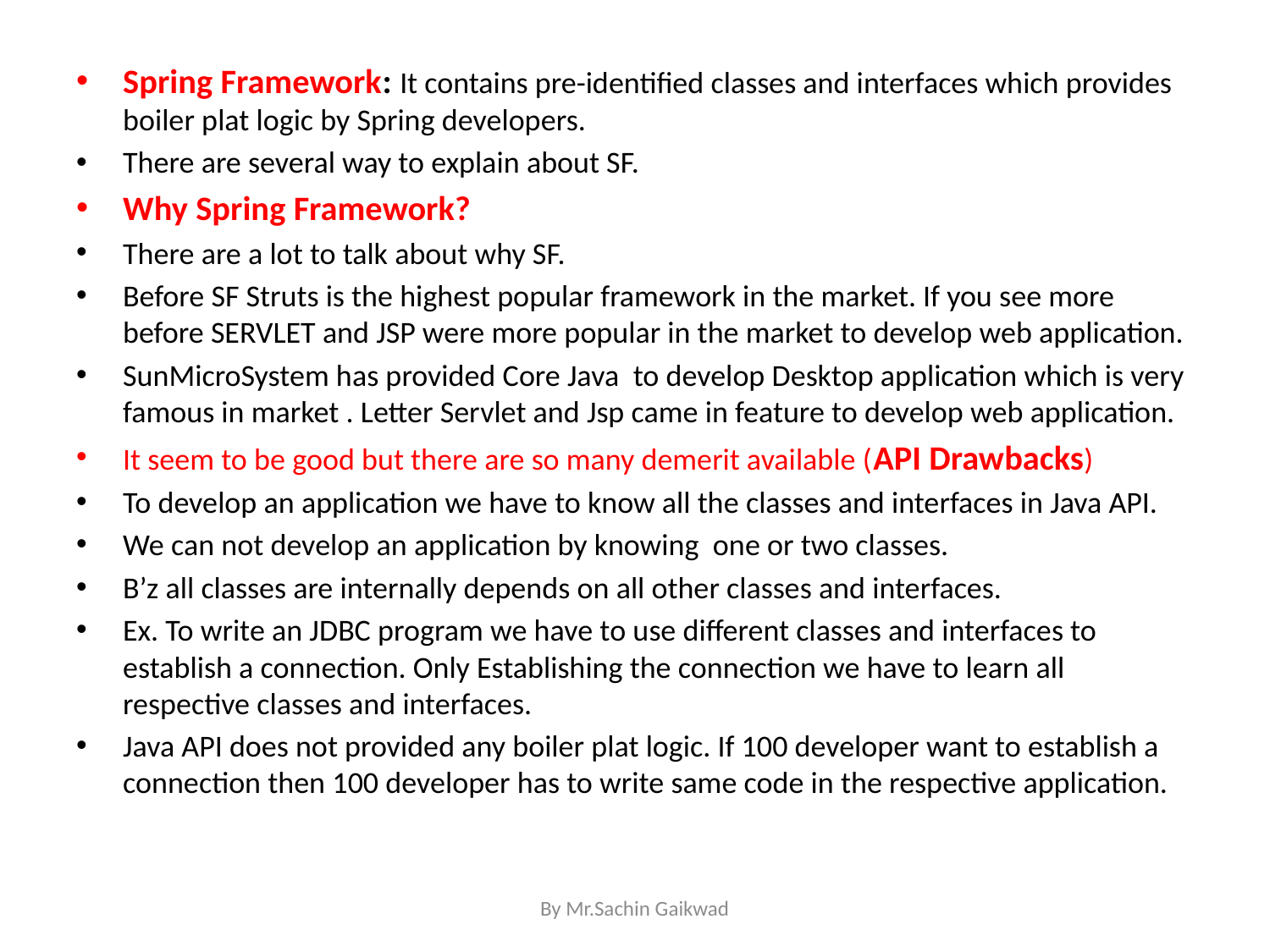

Spring Framework: It contains pre-identified classes and interfaces which provides boiler plat logic by Spring developers.
There are several way to explain about SF.
Why Spring Framework?
There are a lot to talk about why SF.
Before SF Struts is the highest popular framework in the market. If you see more before SERVLET and JSP were more popular in the market to develop web application.
SunMicroSystem has provided Core Java  to develop Desktop application which is very famous in market . Letter Servlet and Jsp came in feature to develop web application.
It seem to be good but there are so many demerit available (API Drawbacks)
To develop an application we have to know all the classes and interfaces in Java API.
We can not develop an application by knowing  one or two classes.
B’z all classes are internally depends on all other classes and interfaces.
Ex. To write an JDBC program we have to use different classes and interfaces to establish a connection. Only Establishing the connection we have to learn all respective classes and interfaces.
Java API does not provided any boiler plat logic. If 100 developer want to establish a connection then 100 developer has to write same code in the respective application.

By Mr.Sachin Gaikwad